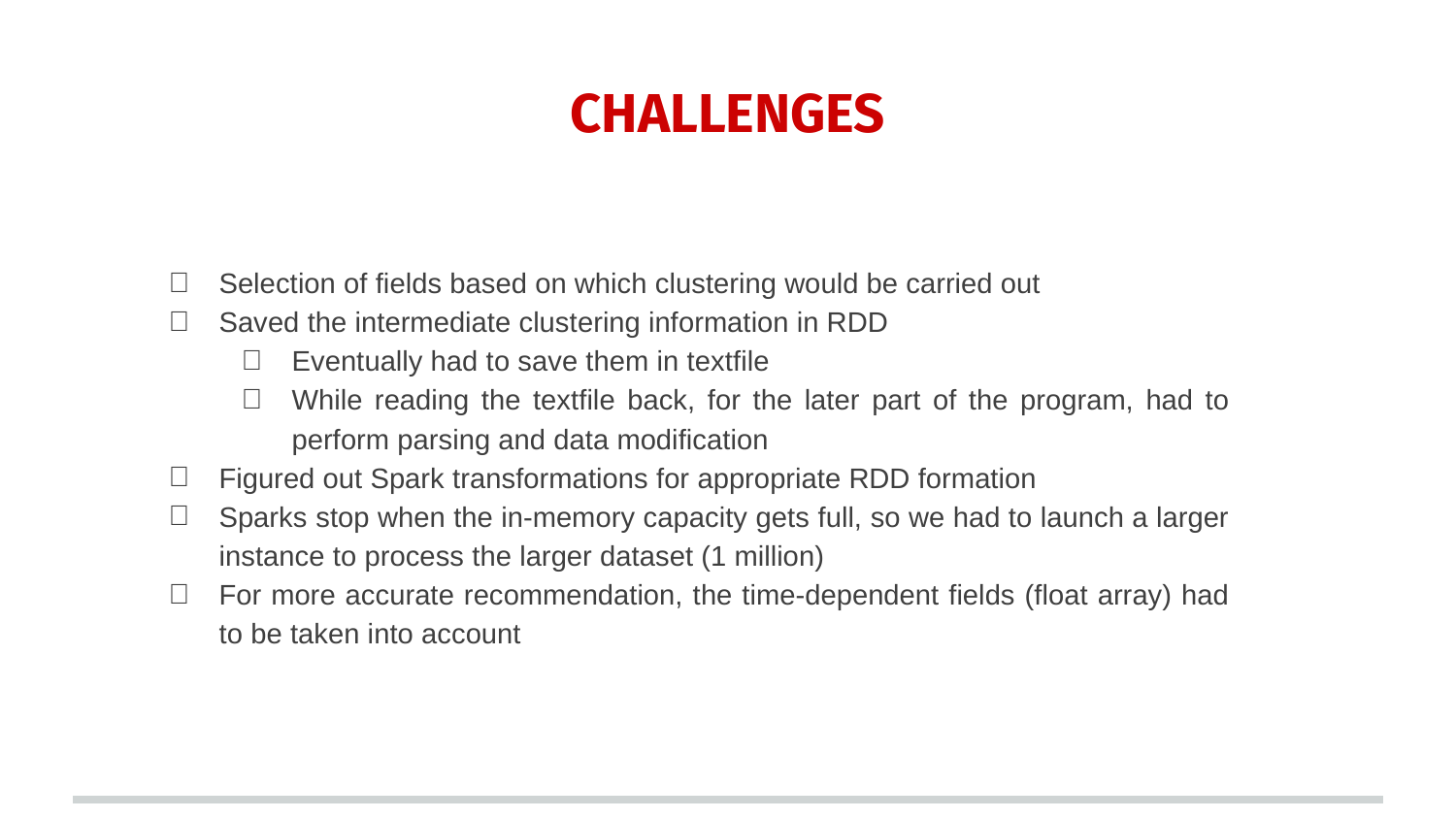

# CHALLENGES
Selection of fields based on which clustering would be carried out
Saved the intermediate clustering information in RDD
Eventually had to save them in textfile
While reading the textfile back, for the later part of the program, had to perform parsing and data modification
Figured out Spark transformations for appropriate RDD formation
Sparks stop when the in-memory capacity gets full, so we had to launch a larger instance to process the larger dataset (1 million)
For more accurate recommendation, the time-dependent fields (float array) had to be taken into account